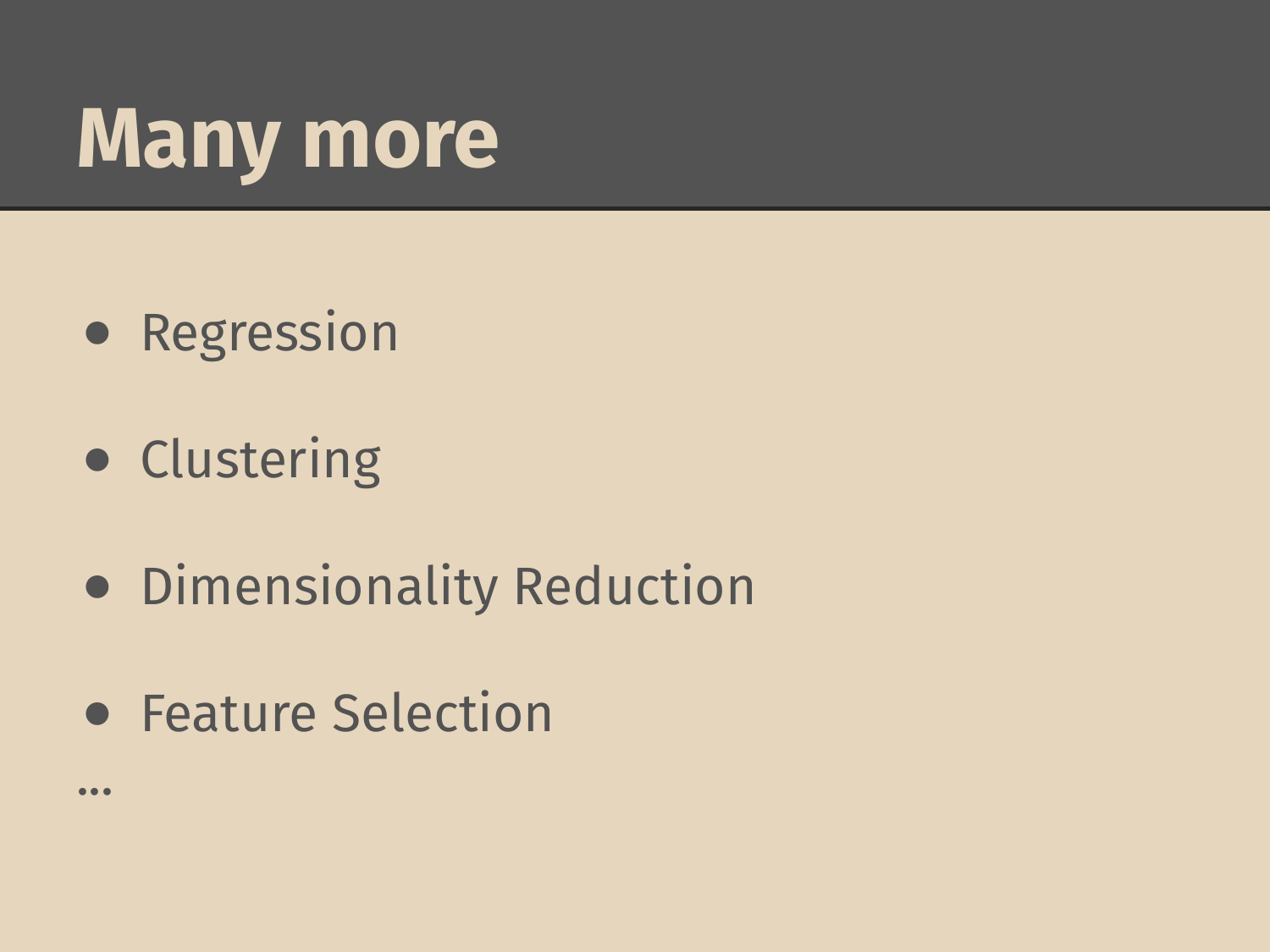

# Many more

Regression

Clustering

Dimensionality Reduction
Feature Selection
...